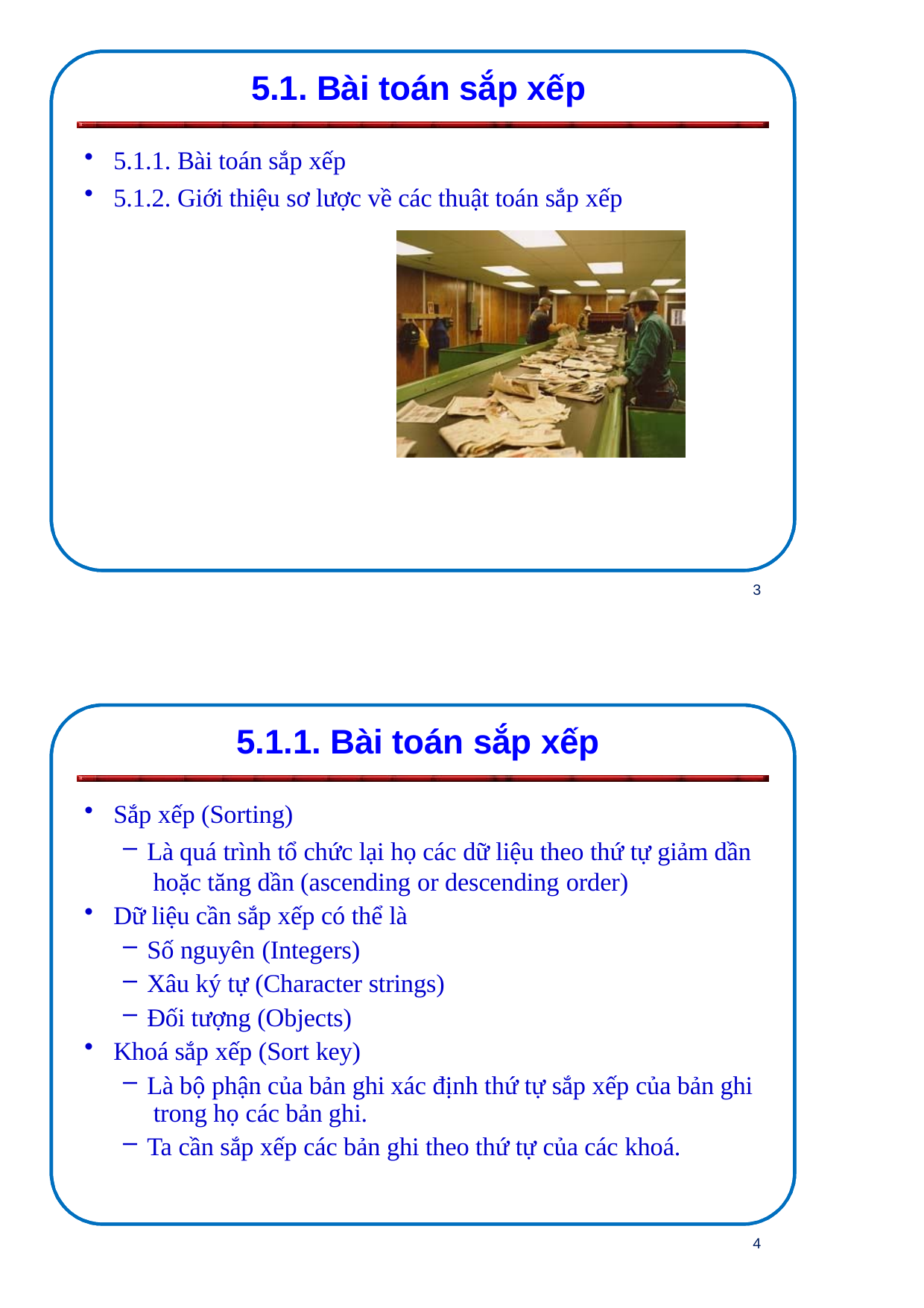

5.1. Bài toán sắp xếp
5.1.1. Bài toán sắp xếp
5.1.2. Giới thiệu sơ lược về các thuật toán sắp xếp

3

5.1.1. Bài toán sắp xếp
Sắp xếp (Sorting)
Là quá trình tổ chức lại họ các dữ liệu theo thứ tự giảm dần  hoặc tăng dần (ascending or descending order)
Dữ liệu cần sắp xếp có thể là
Số nguyên (Integers)
Xâu ký tự (Character strings)
Đối tượng (Objects)
Khoá sắp xếp (Sort key)
Là bộ phận của bản ghi xác định thứ tự sắp xếp của bản ghi  trong họ các bản ghi.
Ta cần sắp xếp các bản ghi theo thứ tự của các khoá.
4